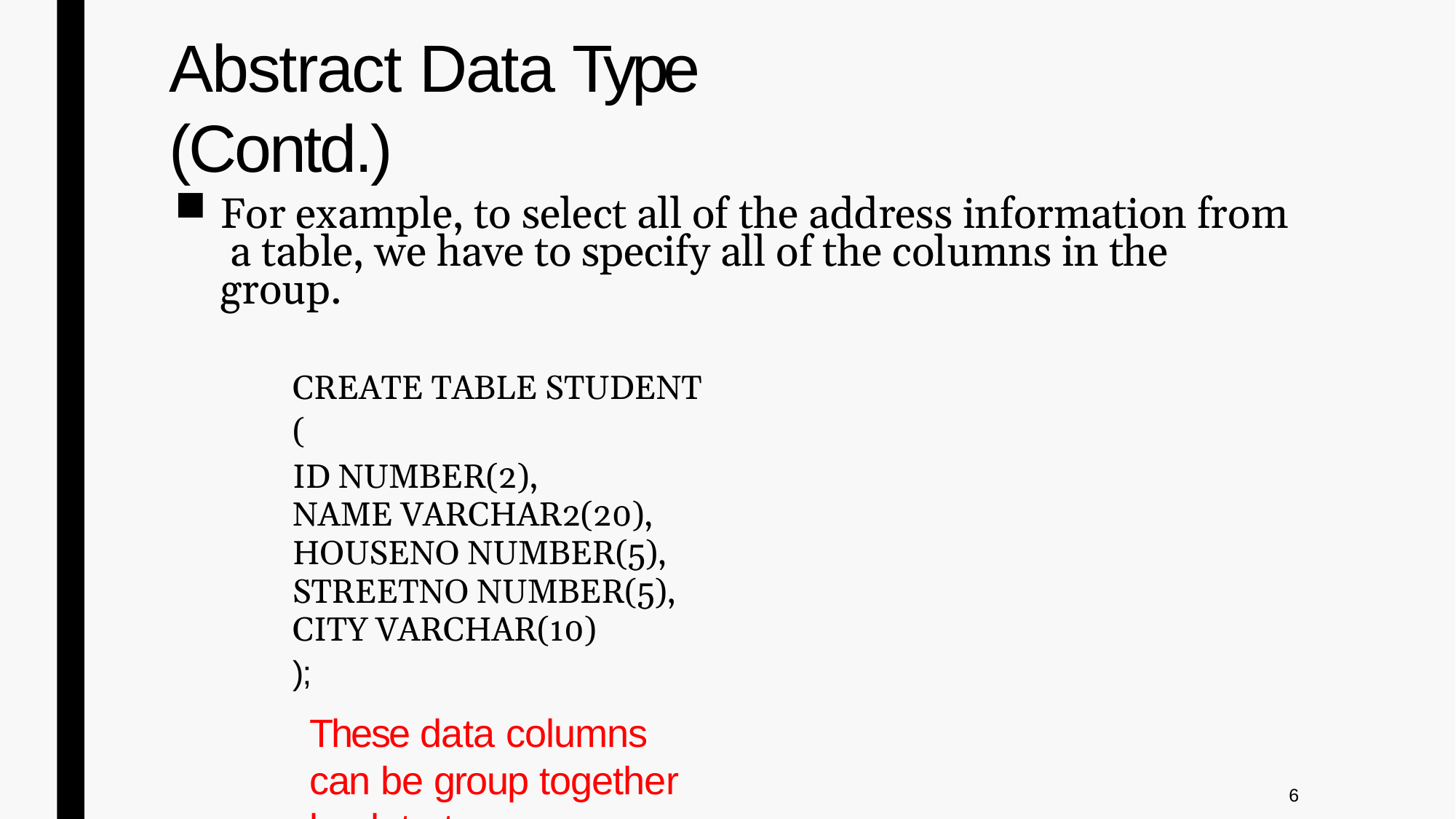

# Abstract Data Type (Contd.)
For example, to select all of the address information from  a table, we have to specify all of the columns in the group.

CREATE TABLE STUDENT
(
ID NUMBER(2),
NAME VARCHAR2(20),  HOUSENO NUMBER(5),  STREETNO NUMBER(5),  CITY VARCHAR(10)
);
These data columns can be group together by data type
6